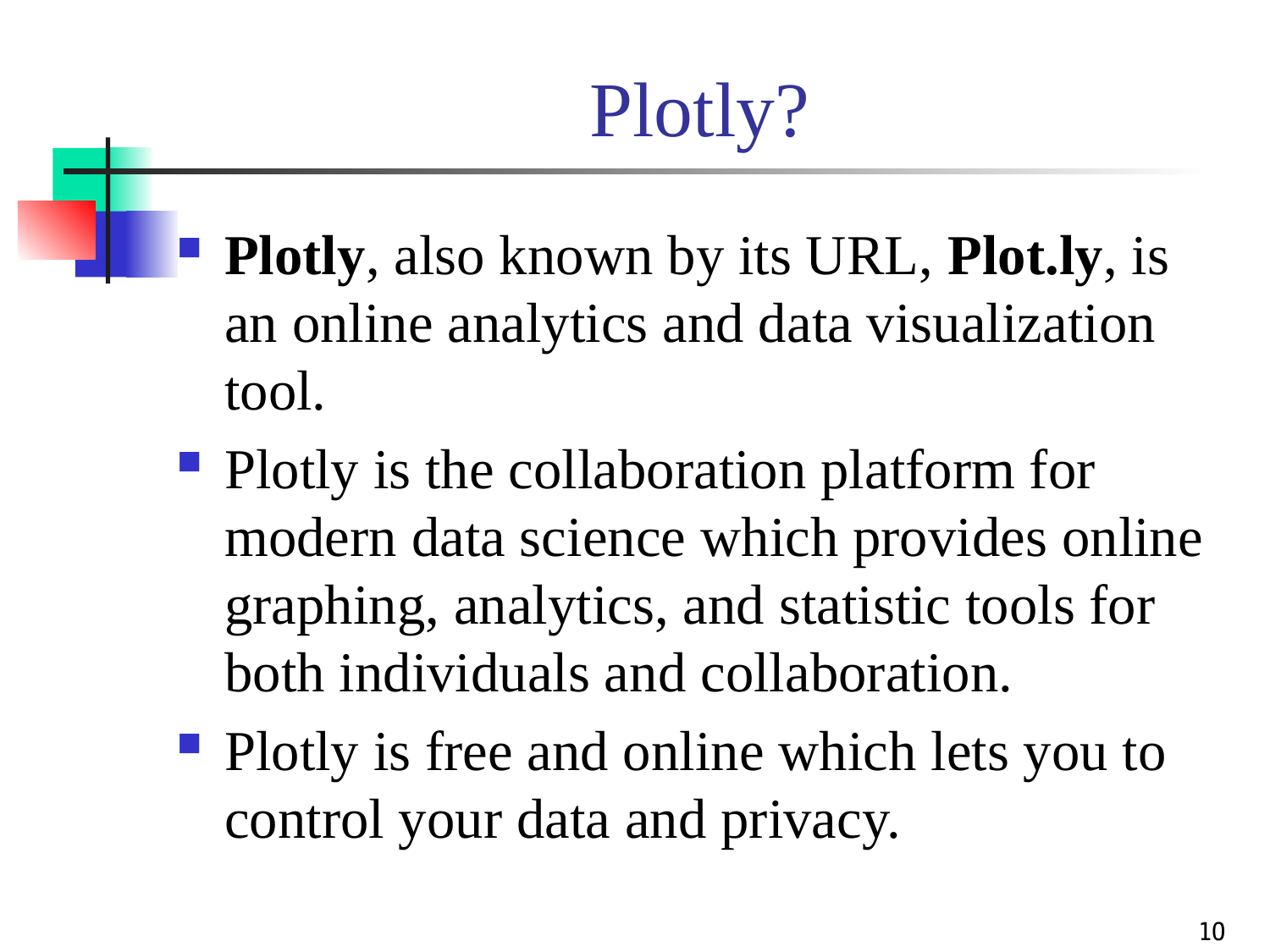

# Plotly?
Plotly, also known by its URL, Plot.ly, is an online analytics and data visualization tool.
Plotly is the collaboration platform for modern data science which provides online graphing, analytics, and statistic tools for both individuals and collaboration.
Plotly is free and online which lets you to control your data and privacy.

10